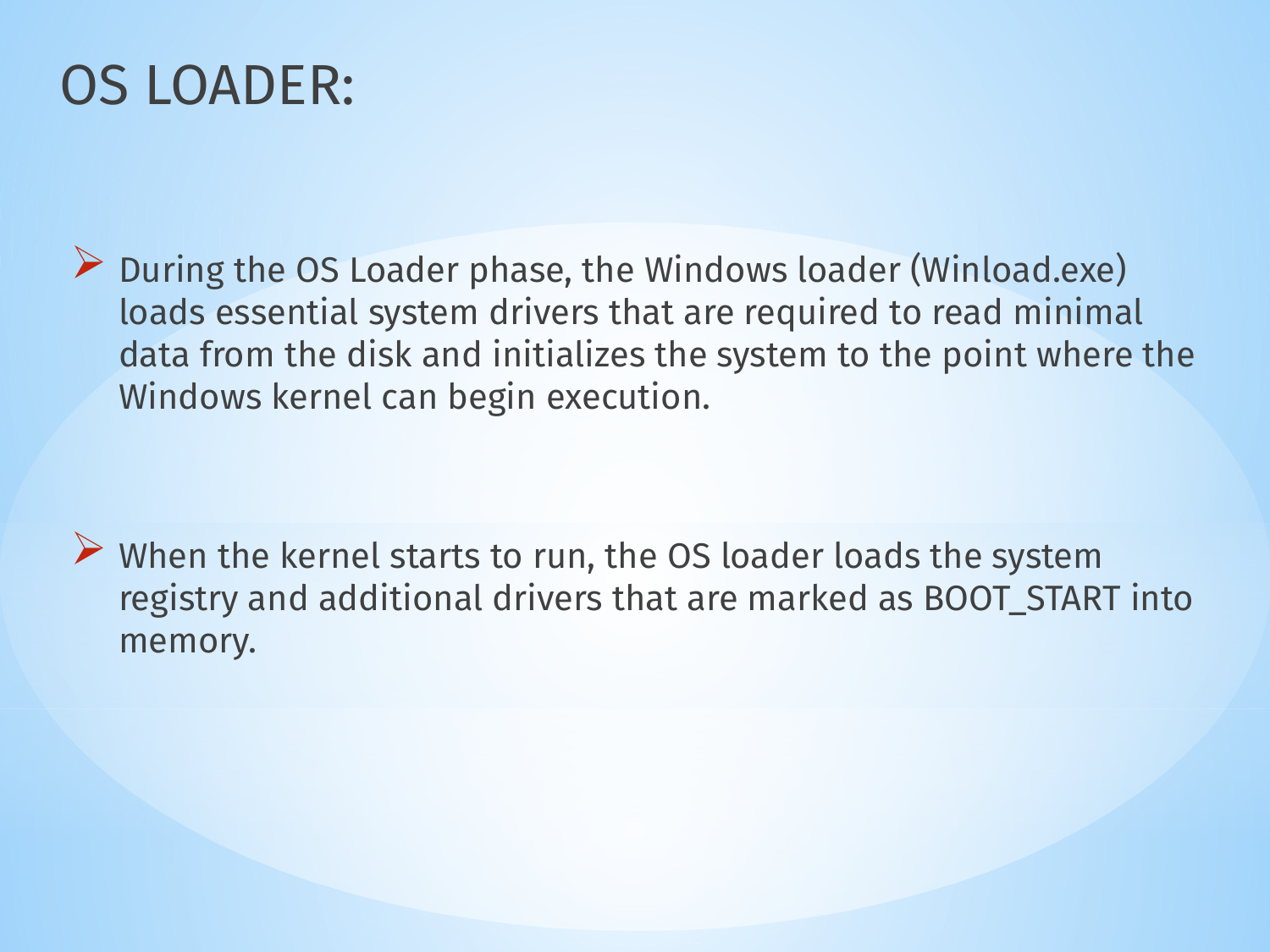

OS LOADER:

During the OS Loader phase, the Windows loader (Winload.exe) loads essential system drivers that are required to read minimal data from the disk and initializes the system to the point where the Windows kernel can begin execution.

When the kernel starts to run, the OS loader loads the system registry and additional drivers that are marked as BOOT_START into memory.